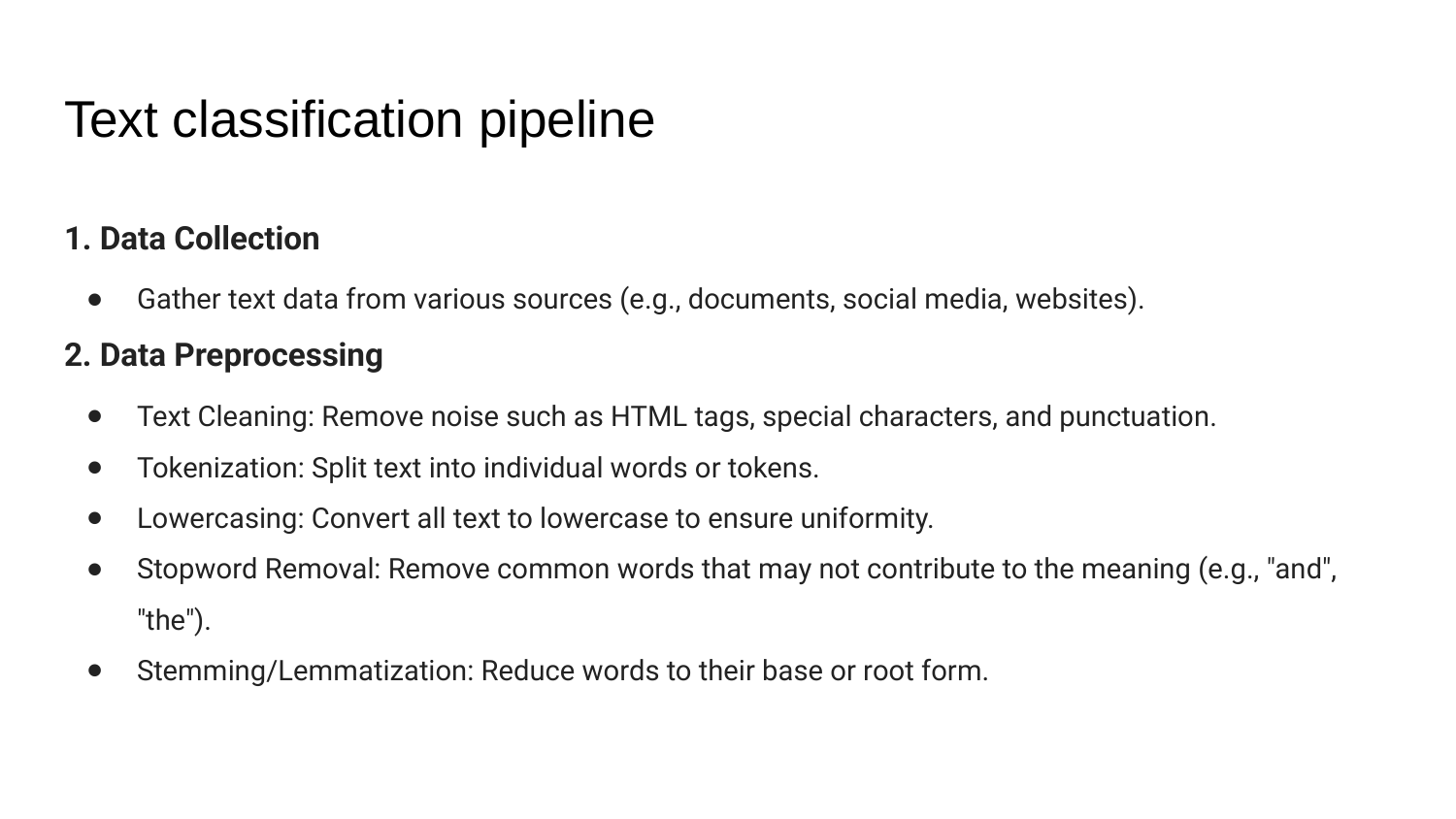

# Text classification pipeline
1. Data Collection
Gather text data from various sources (e.g., documents, social media, websites).
2. Data Preprocessing
Text Cleaning: Remove noise such as HTML tags, special characters, and punctuation.
Tokenization: Split text into individual words or tokens.
Lowercasing: Convert all text to lowercase to ensure uniformity.
Stopword Removal: Remove common words that may not contribute to the meaning (e.g., "and", "the").
Stemming/Lemmatization: Reduce words to their base or root form.